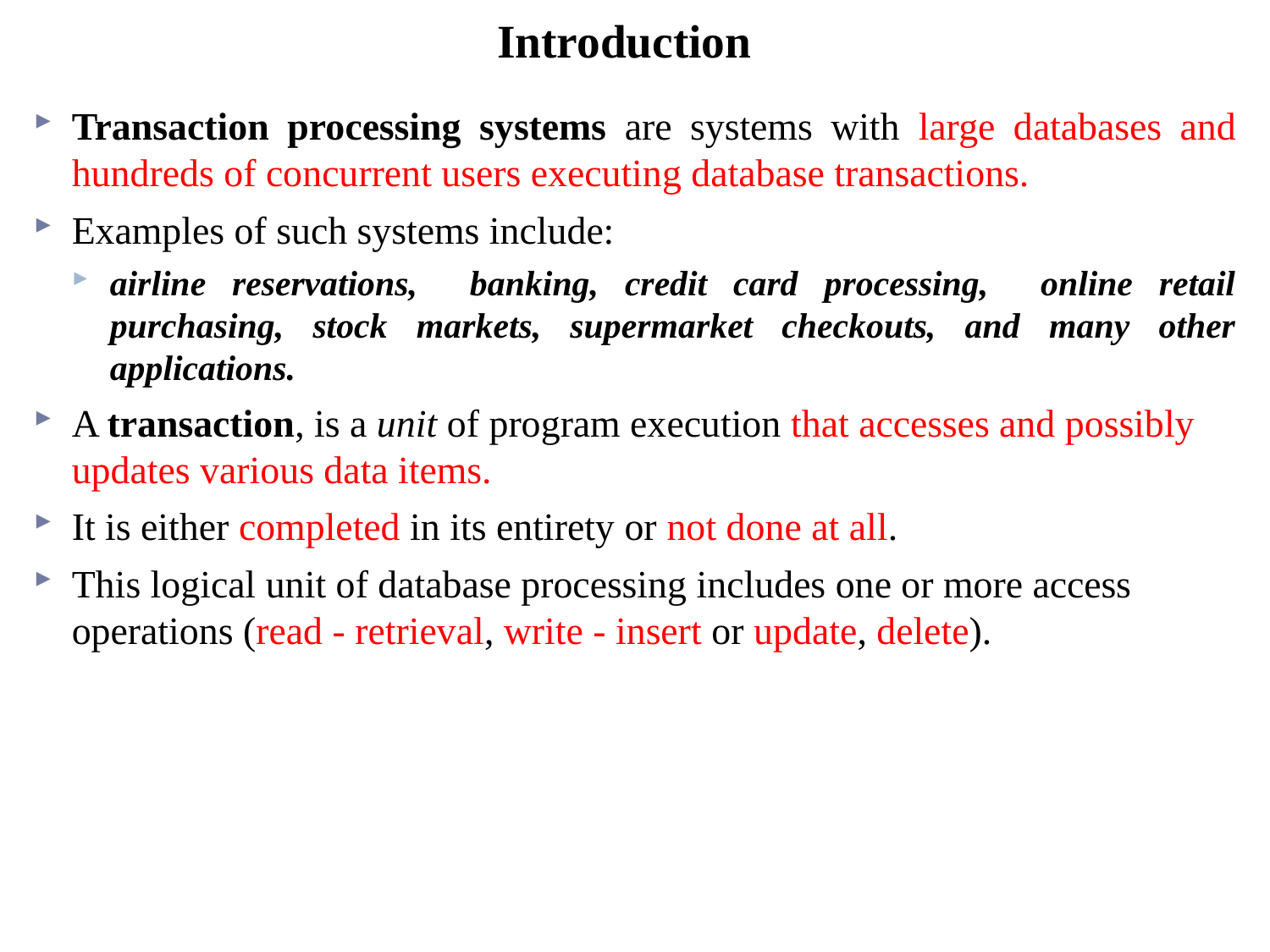

# Introduction
Transaction processing systems are systems with large databases and hundreds of concurrent users executing database transactions.
Examples of such systems include:
airline reservations,  banking, credit card processing,  online retail purchasing, stock markets, supermarket checkouts, and many other applications.
A transaction, is a unit of program execution that accesses and possibly updates various data items.
It is either completed in its entirety or not done at all.
This logical unit of database processing includes one or more access operations (read - retrieval, write - insert or update, delete).

2